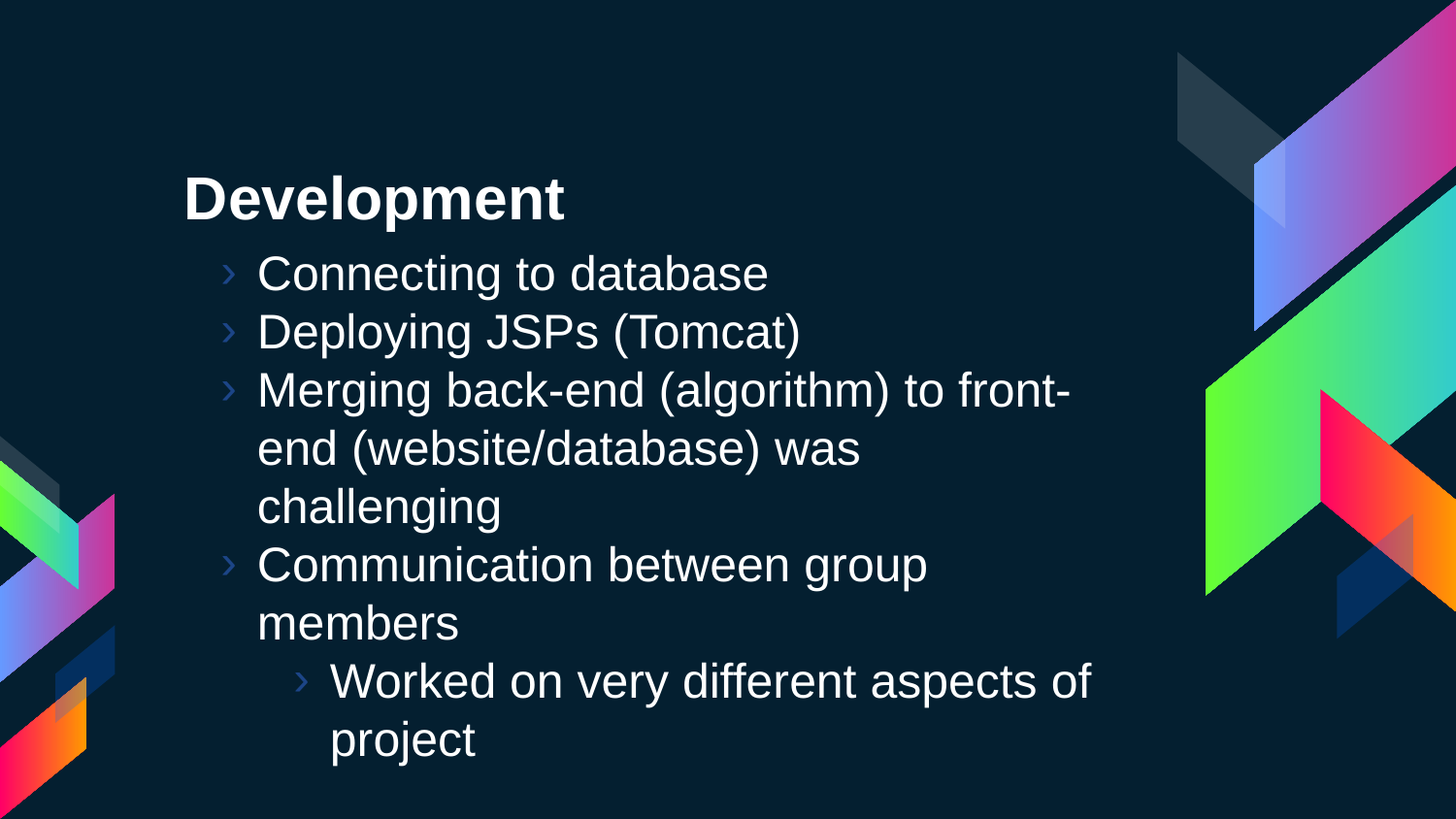

# Development
Connecting to database
Deploying JSPs (Tomcat)
Merging back-end (algorithm) to front-end (website/database) was challenging
Communication between group members
Worked on very different aspects of project